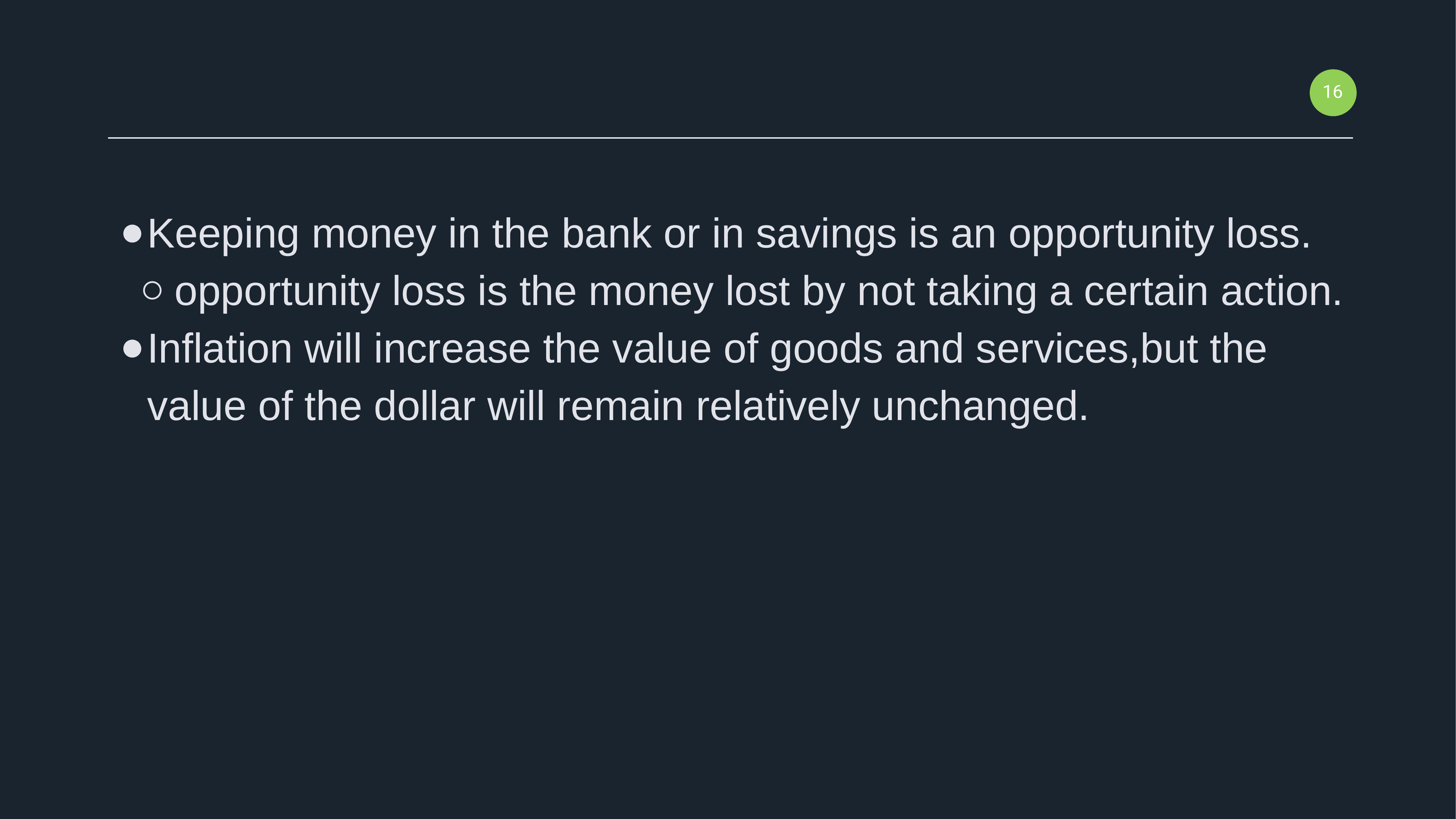

16
Keeping money in the bank or in savings is an opportunity loss.
opportunity loss is the money lost by not taking a certain action.
Inflation will increase the value of goods and services,but the value of the dollar will remain relatively unchanged.